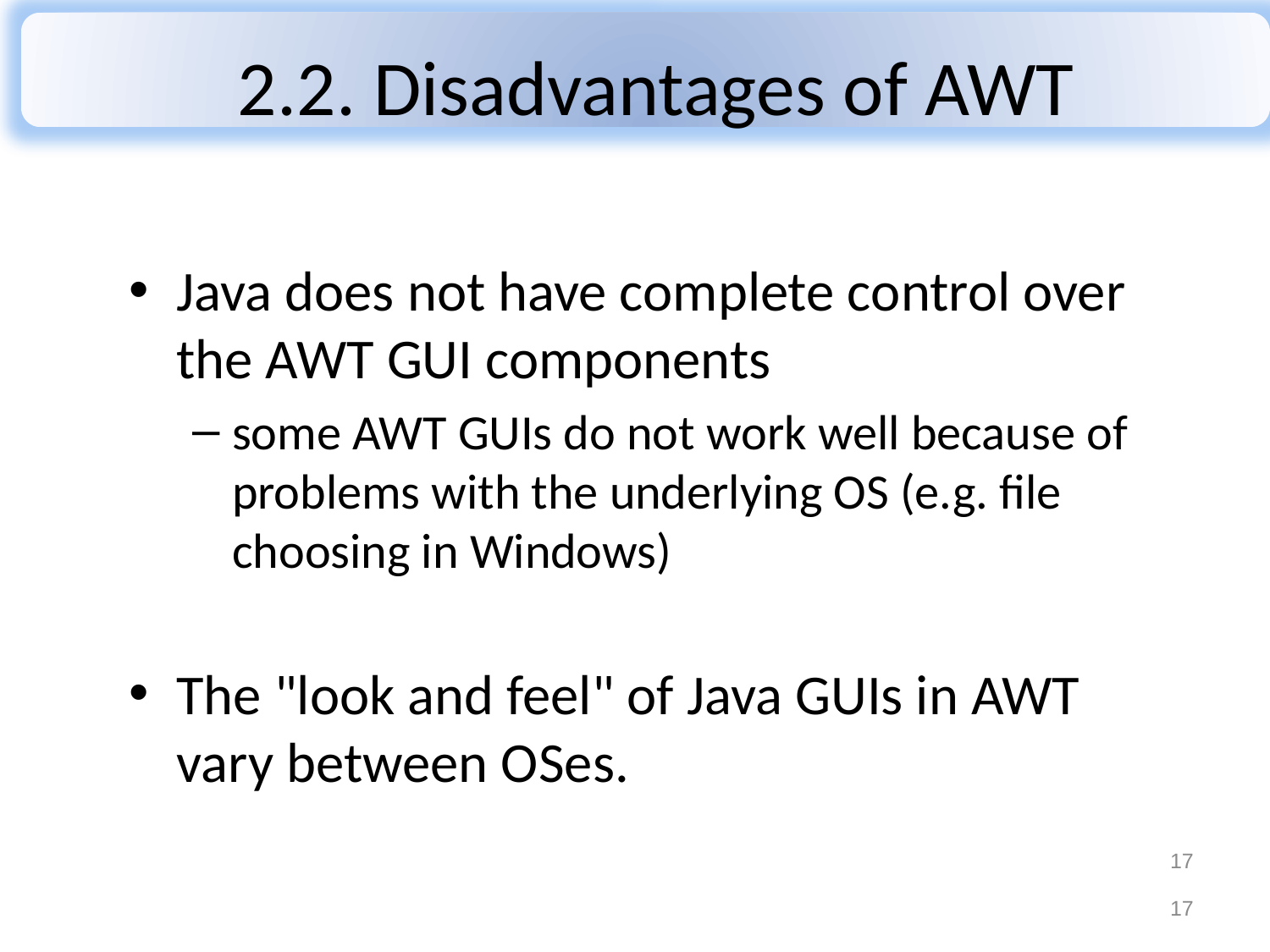

2.2. Disadvantages of AWT
Java does not have complete control over the AWT GUI components
some AWT GUIs do not work well because of problems with the underlying OS (e.g. file choosing in Windows)

The "look and feel" of Java GUIs in AWT vary between OSes.

17
17